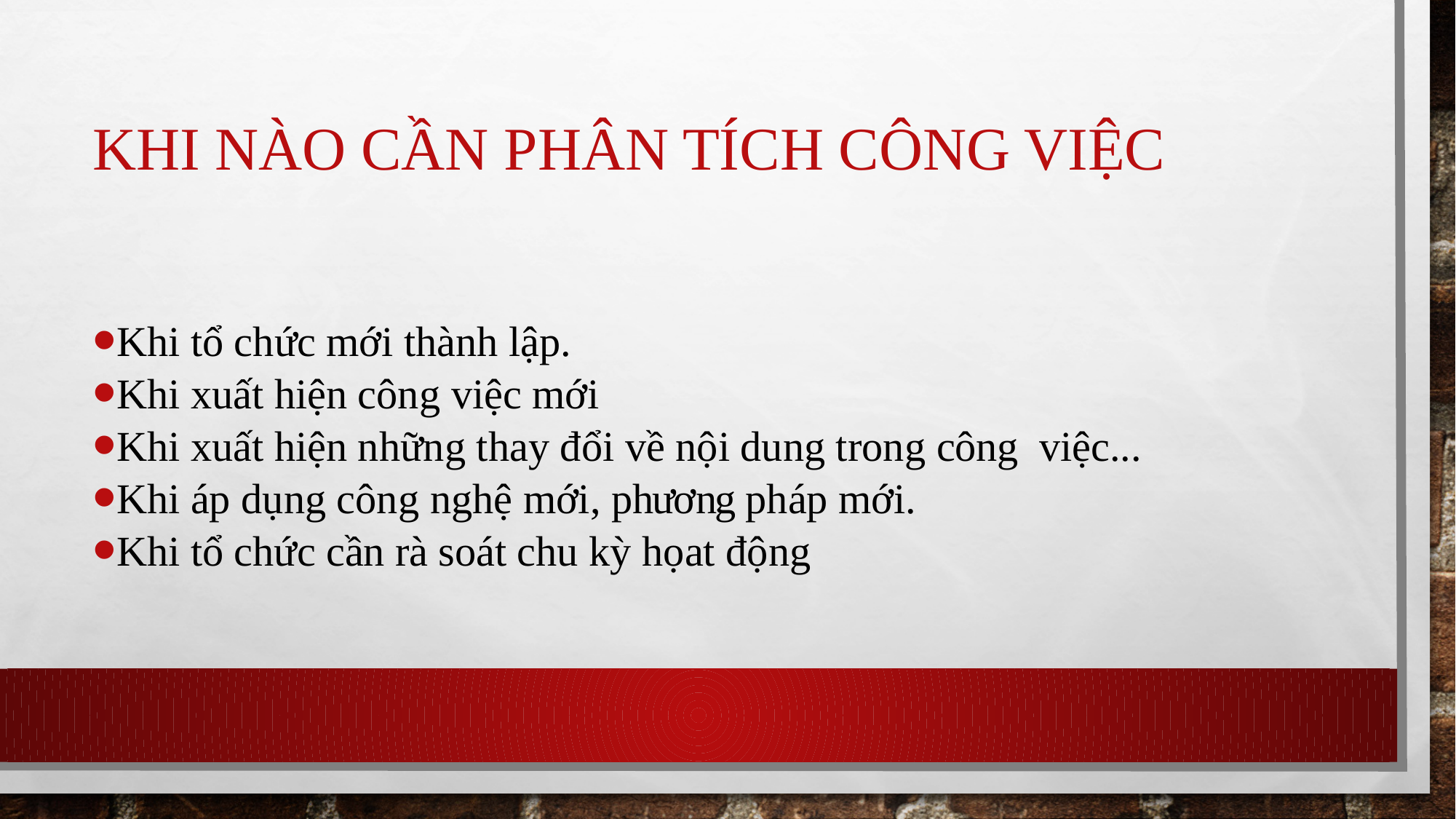

# Khi nào cần phân tích công việc
Khi tổ chức mới thành lập.
Khi xuất hiện công việc mới
Khi xuất hiện những thay đổi về nội dung trong công  việc...
Khi áp dụng công nghệ mới, phương pháp mới.
Khi tổ chức cần rà soát chu kỳ họat động